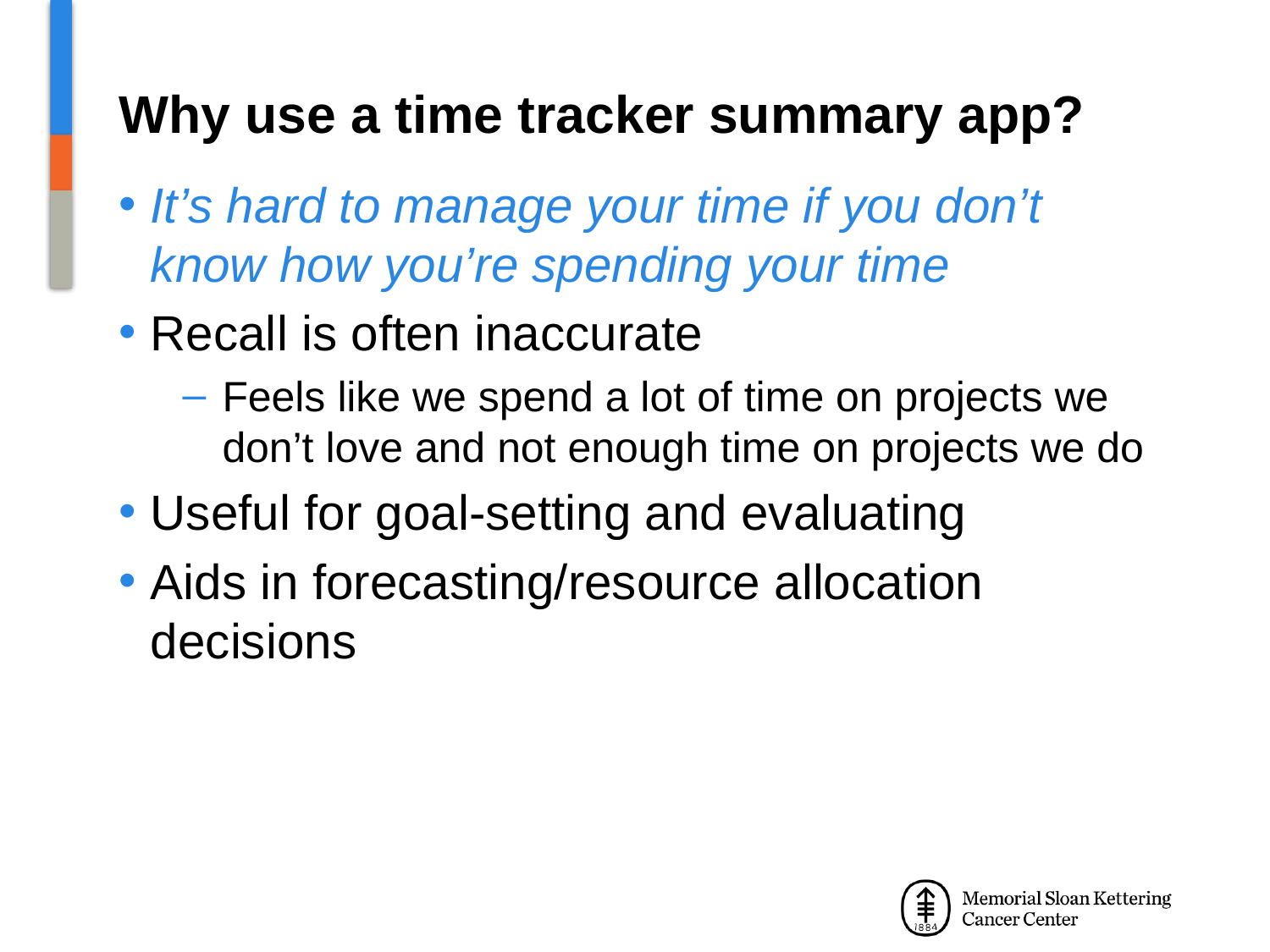

# Why use a time tracker summary app?
It’s hard to manage your time if you don’t know how you’re spending your time
Recall is often inaccurate
Feels like we spend a lot of time on projects we don’t love and not enough time on projects we do
Useful for goal-setting and evaluating
Aids in forecasting/resource allocation decisions